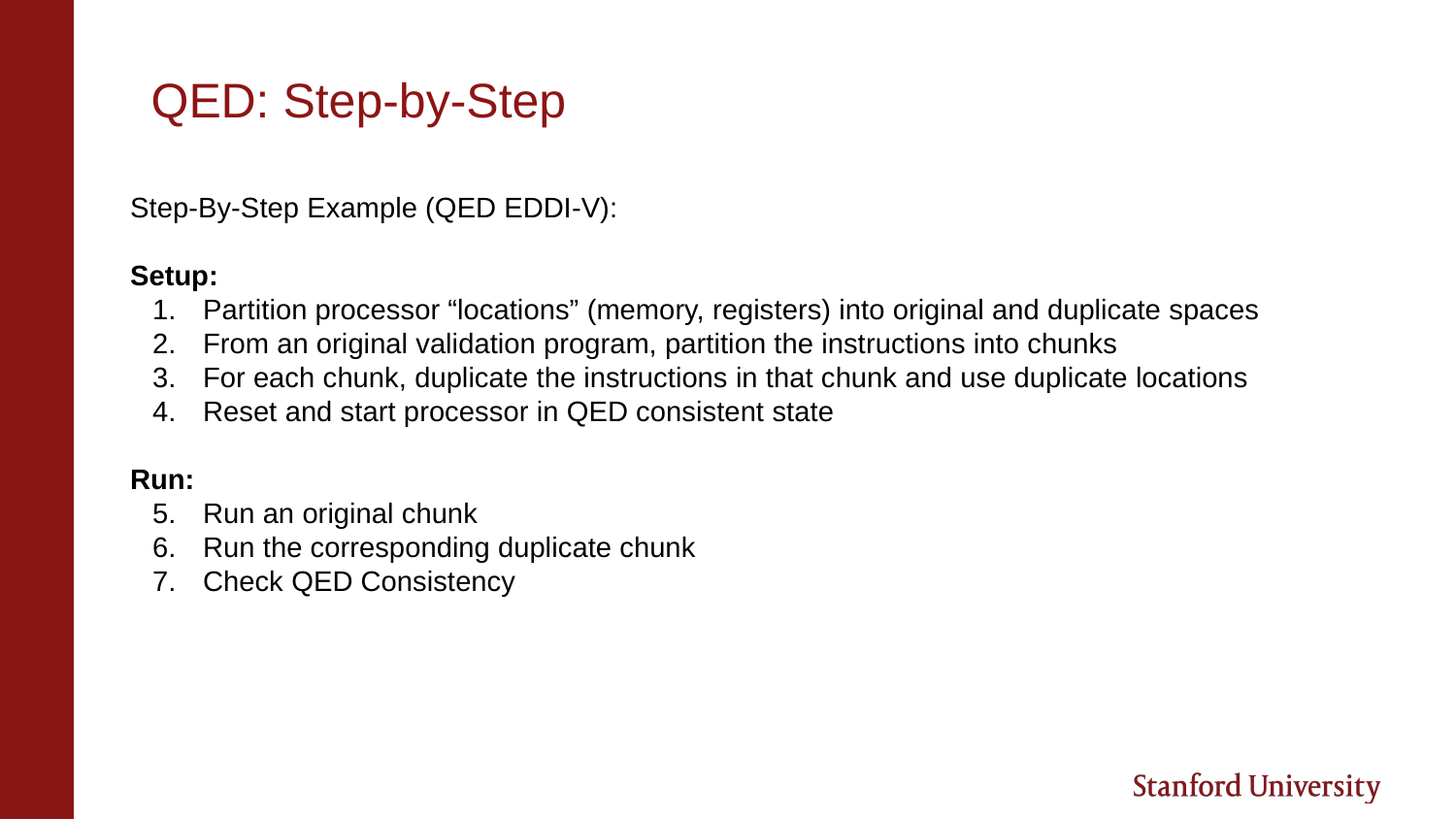

# QED: Step-by-Step

Step-By-Step Example (QED EDDI-V):
Setup:
Partition processor “locations” (memory, registers) into original and duplicate spaces
From an original validation program, partition the instructions into chunks
For each chunk, duplicate the instructions in that chunk and use duplicate locations
Reset and start processor in QED consistent state

Run:
Run an original chunk
Run the corresponding duplicate chunk
Check QED Consistency